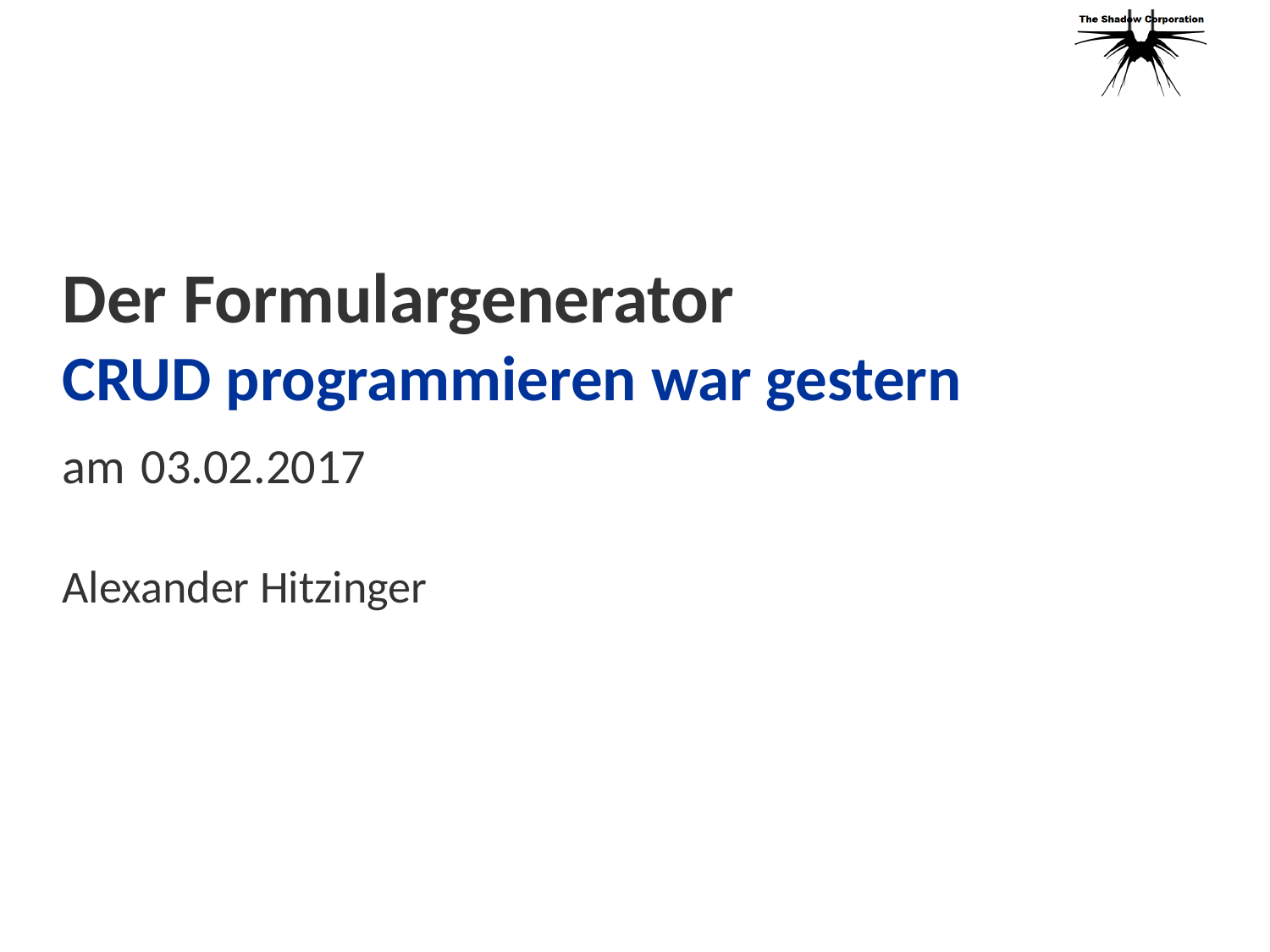

Der Formulargenerator
CRUD programmieren war gestern
am 03.02.2017
Alexander Hitzinger